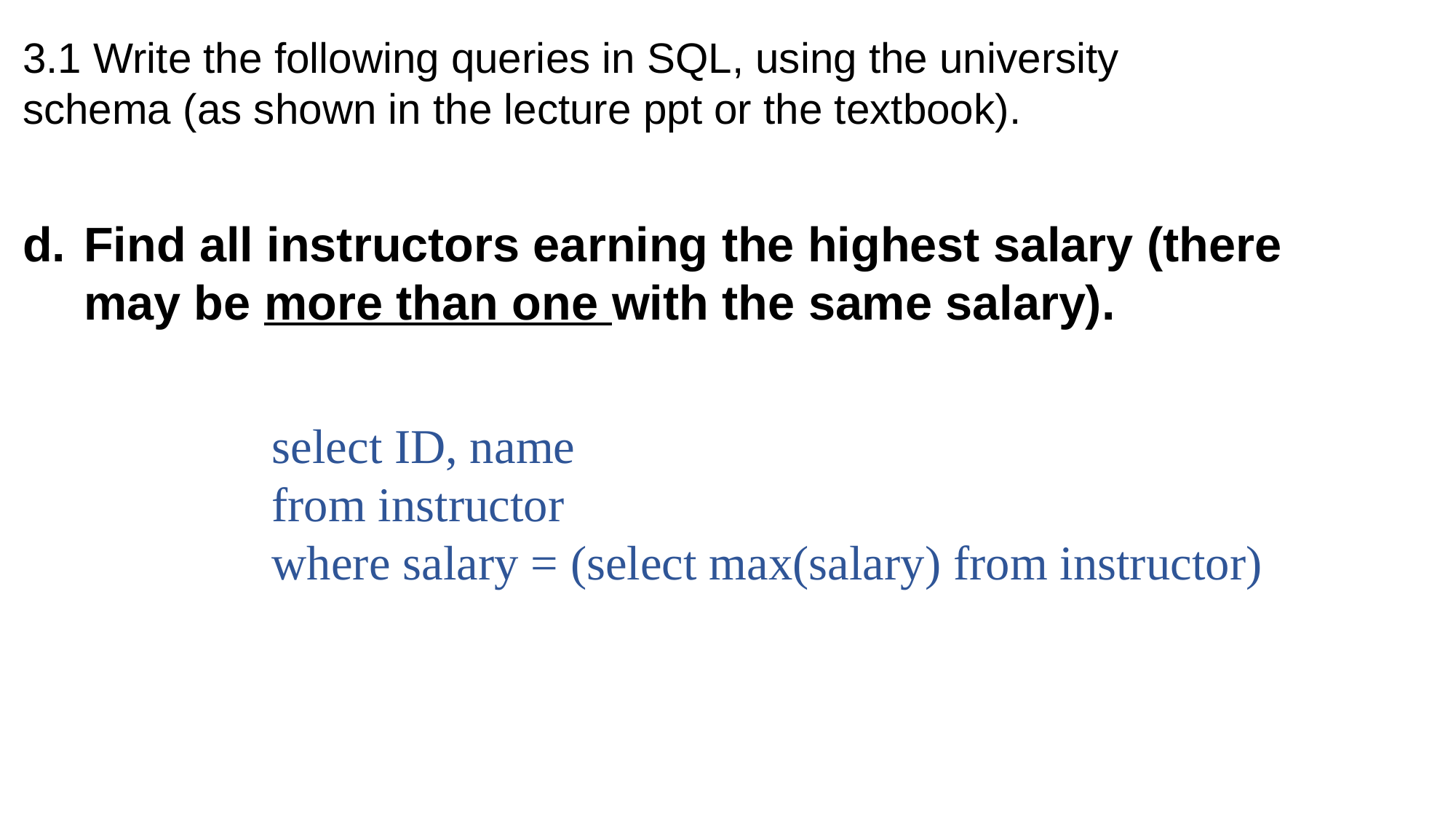

3.1 Write the following queries in SQL, using the university schema (as shown in the lecture ppt or the textbook).
Find all instructors earning the highest salary (there may be more than one with the same salary).
select ID, name
from instructor
where salary = (select max(salary) from instructor)